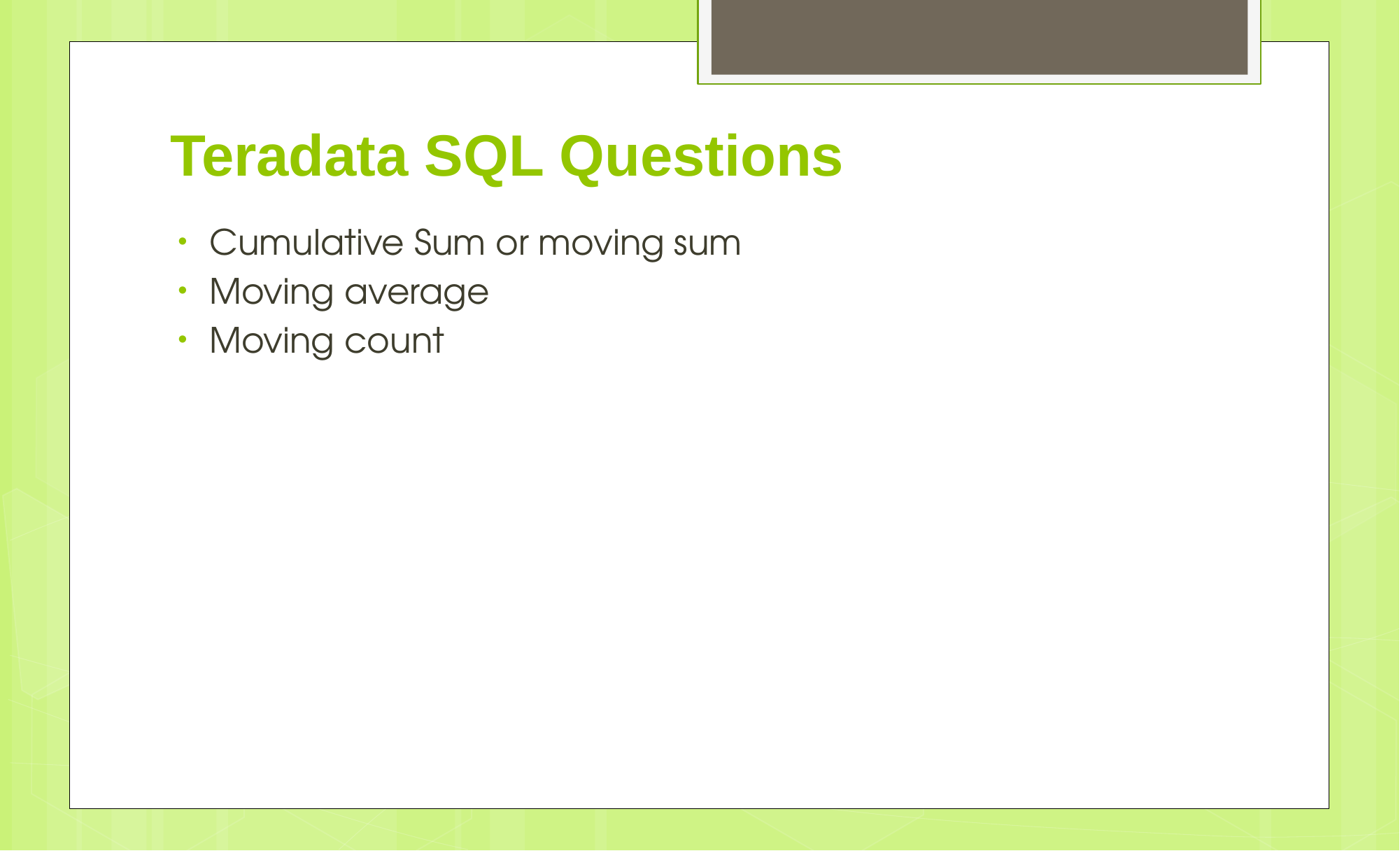

# Teradata SQL Questions
Cumulative Sum or moving sum
Moving average
Moving count